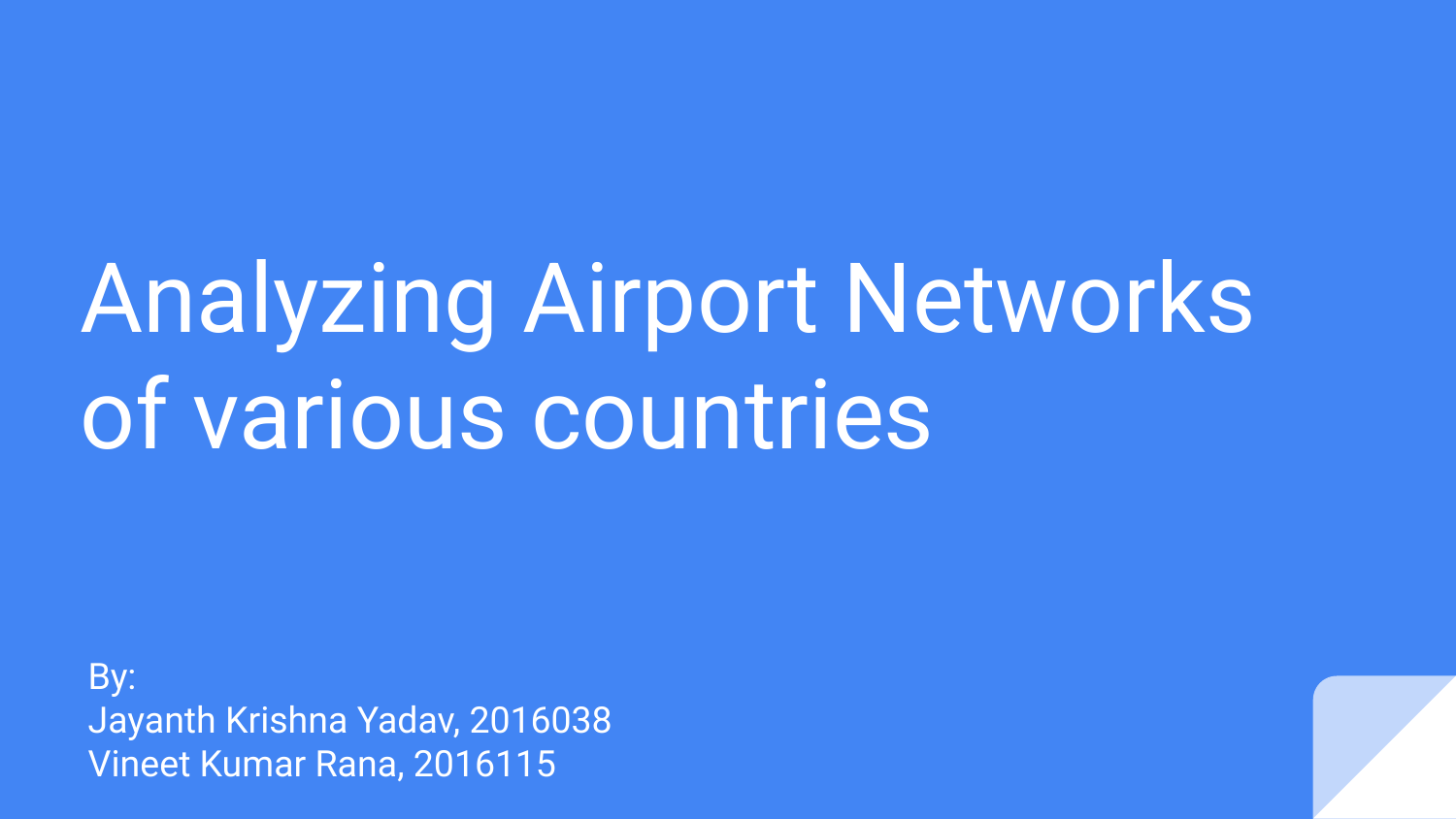

# Analyzing Airport Networks of various countries
By:
Jayanth Krishna Yadav, 2016038
Vineet Kumar Rana, 2016115